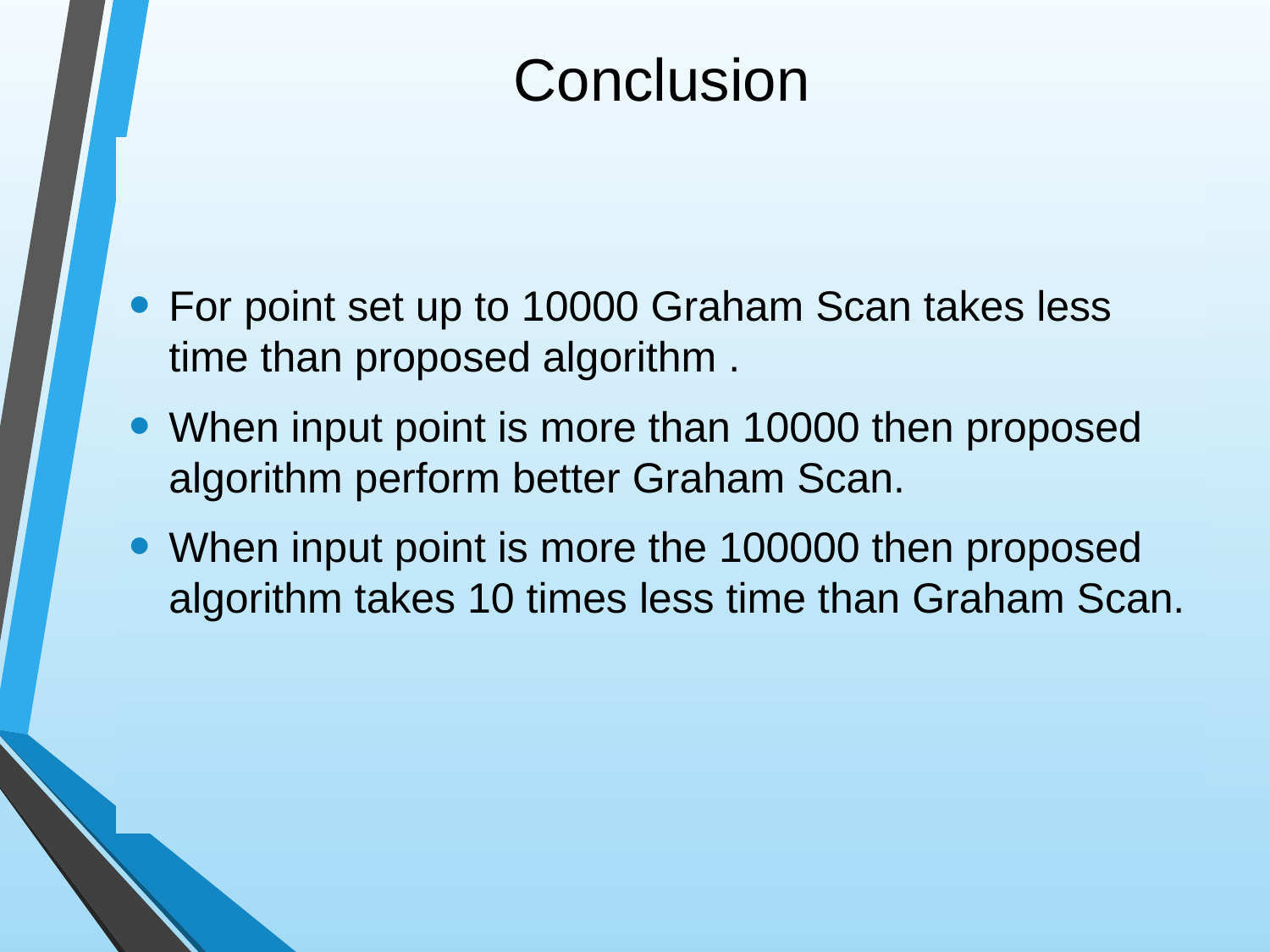

# Conclusion
For point set up to 10000 Graham Scan takes less time than proposed algorithm .
When input point is more than 10000 then proposed algorithm perform better Graham Scan.
When input point is more the 100000 then proposed algorithm takes 10 times less time than Graham Scan.